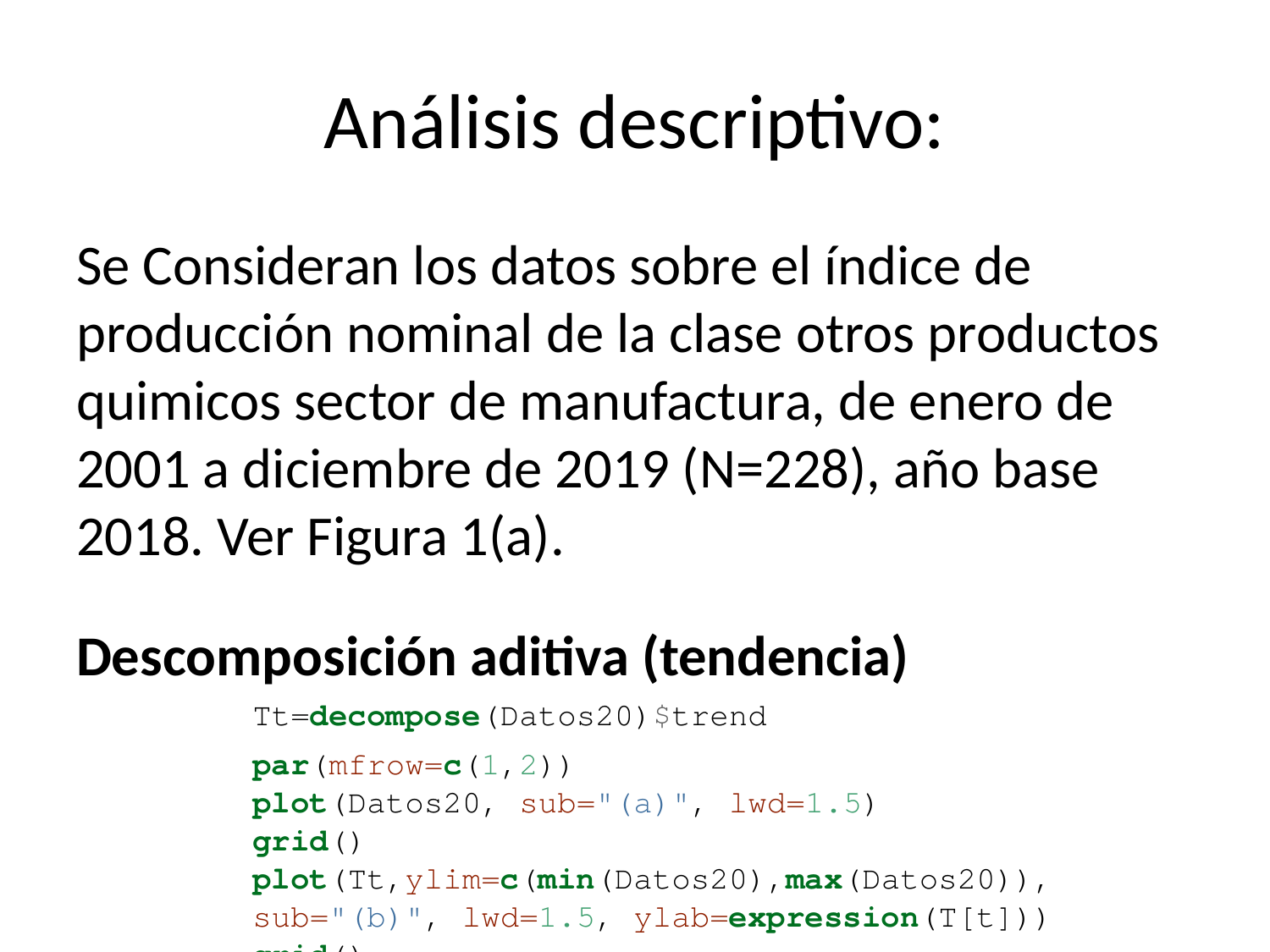

# Análisis descriptivo:
Se Consideran los datos sobre el índice de producción nominal de la clase otros productos quimicos sector de manufactura, de enero de 2001 a diciembre de 2019 (N=228), año base 2018. Ver Figura 1(a).
Descomposición aditiva (tendencia)
Tt=decompose(Datos20)$trend
par(mfrow=c(1,2))
plot(Datos20, sub="(a)", lwd=1.5)
grid()
plot(Tt,ylim=c(min(Datos20),max(Datos20)), sub="(b)", lwd=1.5, ylab=expression(T[t]))
grid()